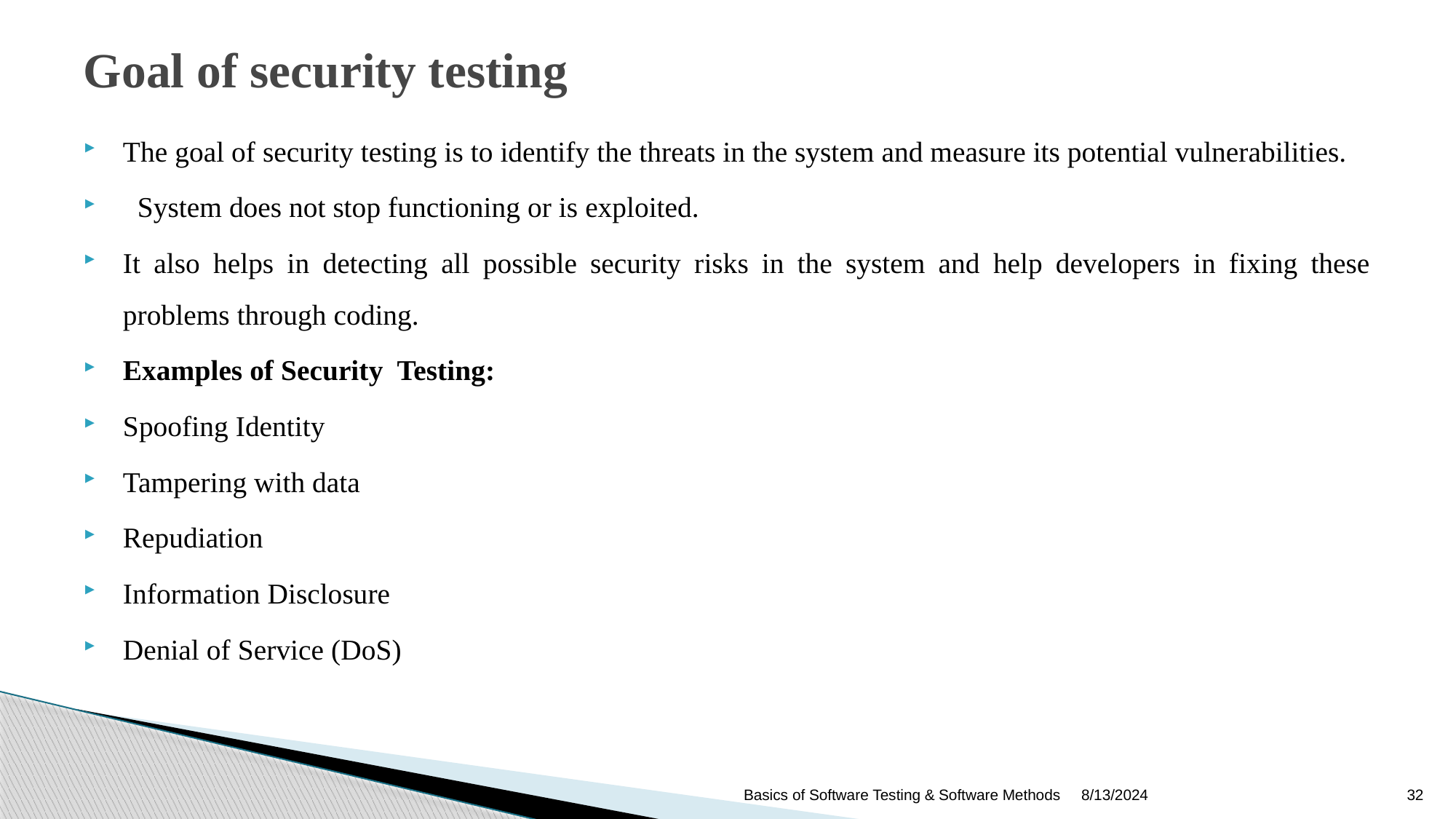

# Goal of security testing
The goal of security testing is to identify the threats in the system and measure its potential vulnerabilities.
  System does not stop functioning or is exploited.
It also helps in detecting all possible security risks in the system and help developers in fixing these problems through coding.
Examples of Security  Testing:
Spoofing Identity
Tampering with data
Repudiation
Information Disclosure
Denial of Service (DoS)

8/13/2024
Basics of Software Testing & Software Methods
32